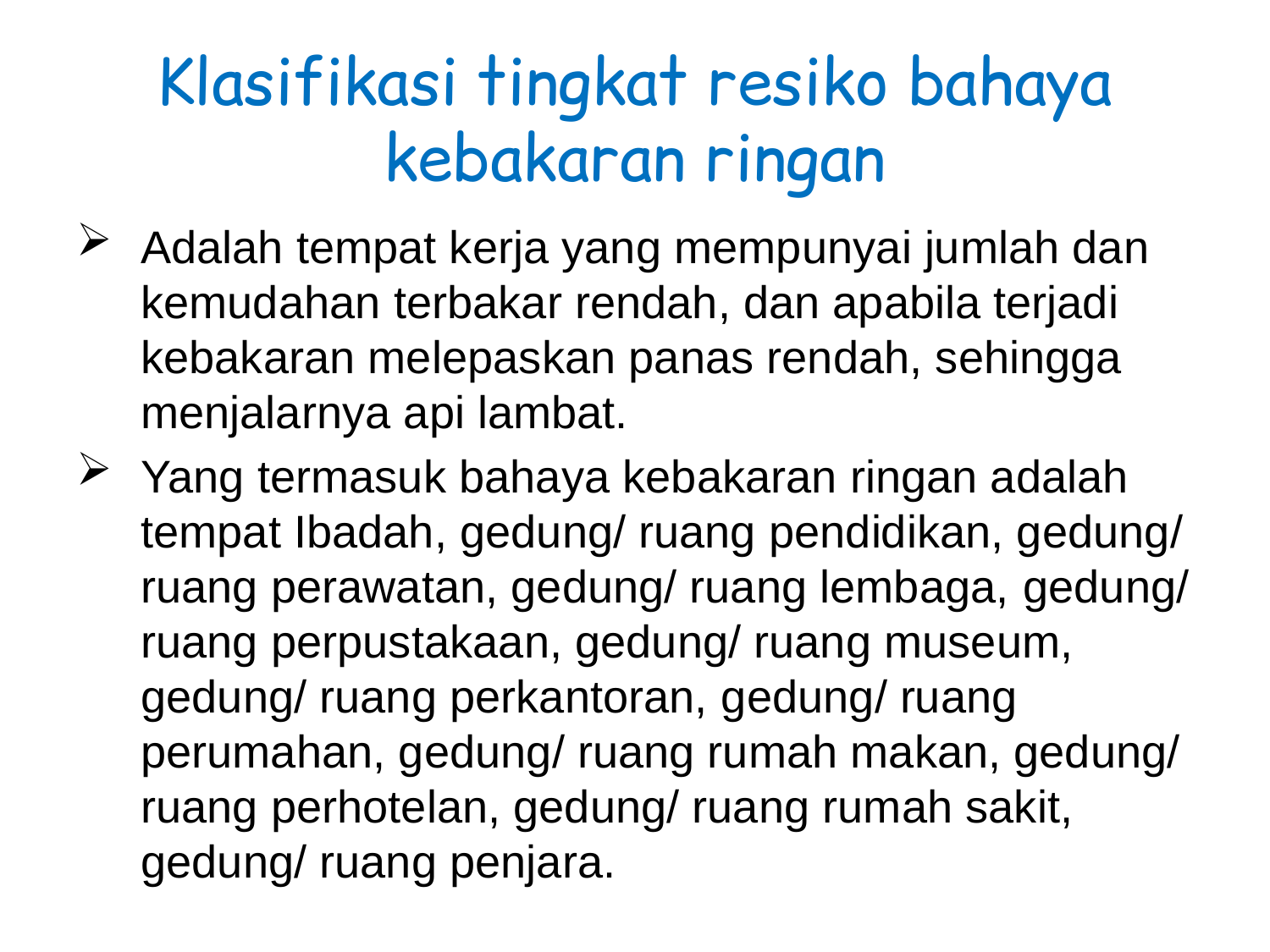

# Klasifikasi tingkat resiko bahaya kebakaran ringan
Adalah tempat kerja yang mempunyai jumlah dan kemudahan terbakar rendah, dan apabila terjadi kebakaran melepaskan panas rendah, sehingga menjalarnya api lambat.
Yang termasuk bahaya kebakaran ringan adalah tempat Ibadah, gedung/ ruang pendidikan, gedung/ ruang perawatan, gedung/ ruang lembaga, gedung/ ruang perpustakaan, gedung/ ruang museum, gedung/ ruang perkantoran, gedung/ ruang perumahan, gedung/ ruang rumah makan, gedung/ ruang perhotelan, gedung/ ruang rumah sakit, gedung/ ruang penjara.